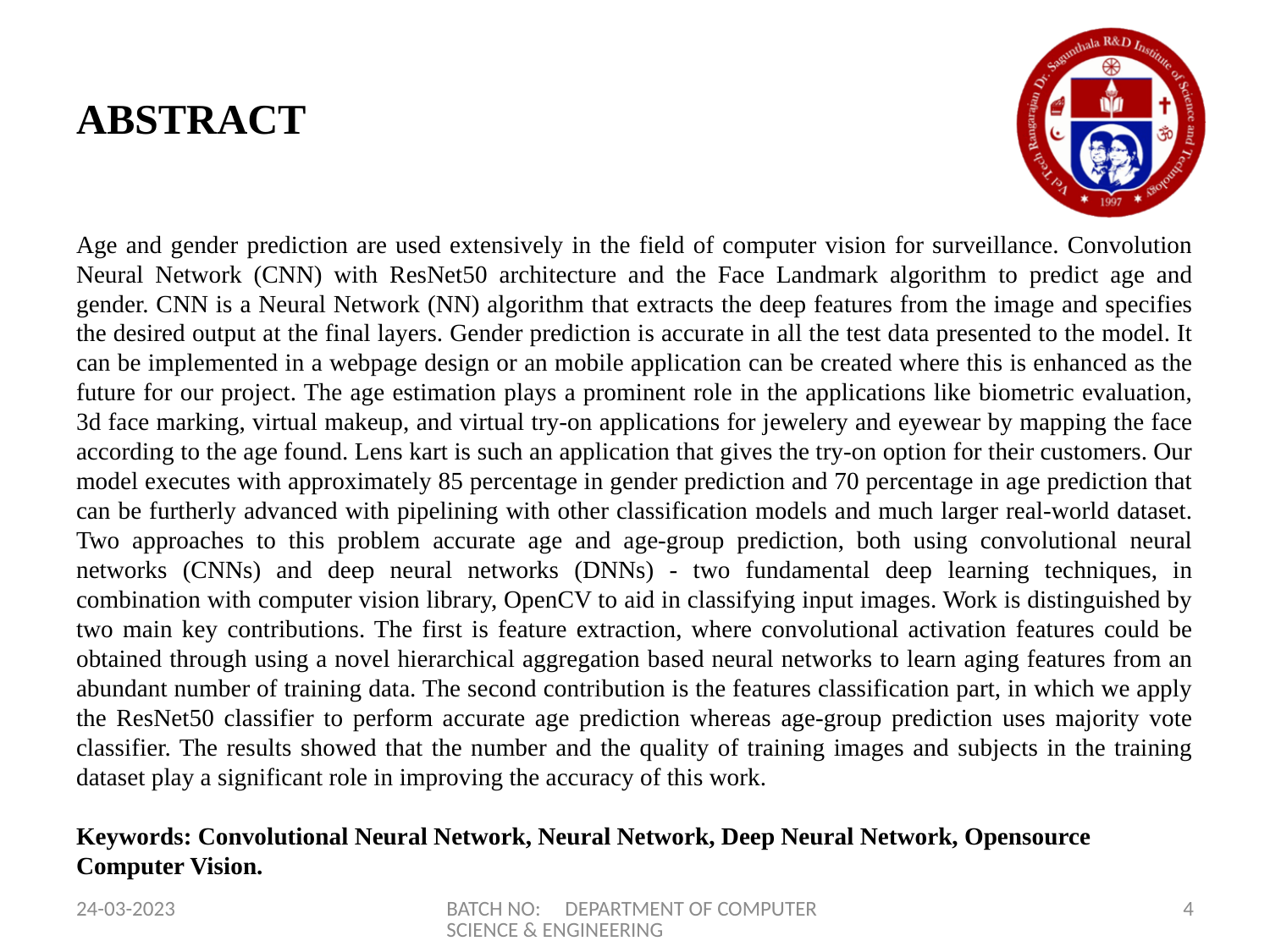

# ABSTRACT
Age and gender prediction are used extensively in the field of computer vision for surveillance. Convolution Neural Network (CNN) with ResNet50 architecture and the Face Landmark algorithm to predict age and gender. CNN is a Neural Network (NN) algorithm that extracts the deep features from the image and specifies the desired output at the final layers. Gender prediction is accurate in all the test data presented to the model. It can be implemented in a webpage design or an mobile application can be created where this is enhanced as the future for our project. The age estimation plays a prominent role in the applications like biometric evaluation, 3d face marking, virtual makeup, and virtual try-on applications for jewelery and eyewear by mapping the face according to the age found. Lens kart is such an application that gives the try-on option for their customers. Our model executes with approximately 85 percentage in gender prediction and 70 percentage in age prediction that can be furtherly advanced with pipelining with other classification models and much larger real-world dataset. Two approaches to this problem accurate age and age-group prediction, both using convolutional neural networks (CNNs) and deep neural networks (DNNs) - two fundamental deep learning techniques, in combination with computer vision library, OpenCV to aid in classifying input images. Work is distinguished by two main key contributions. The first is feature extraction, where convolutional activation features could be obtained through using a novel hierarchical aggregation based neural networks to learn aging features from an abundant number of training data. The second contribution is the features classification part, in which we apply the ResNet50 classifier to perform accurate age prediction whereas age-group prediction uses majority vote classifier. The results showed that the number and the quality of training images and subjects in the training dataset play a significant role in improving the accuracy of this work.

Keywords: Convolutional Neural Network, Neural Network, Deep Neural Network, Opensource Computer Vision.
24-03-2023
BATCH NO:     DEPARTMENT OF COMPUTER SCIENCE & ENGINEERING
4